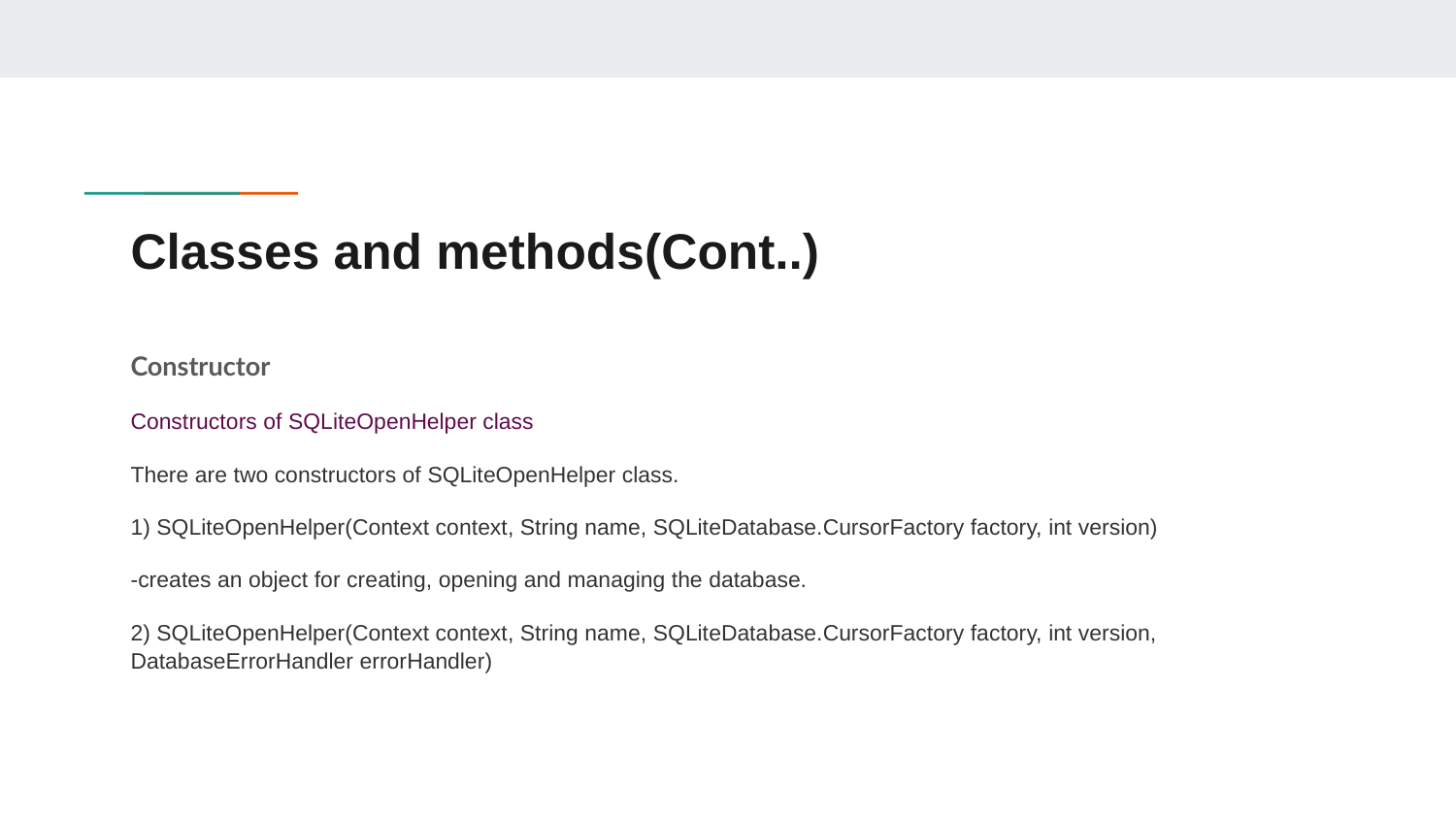

# Classes and methods(Cont..)
Constructor
Constructors of SQLiteOpenHelper class
There are two constructors of SQLiteOpenHelper class.
1) SQLiteOpenHelper(Context context, String name, SQLiteDatabase.CursorFactory factory, int version)
-creates an object for creating, opening and managing the database.
2) SQLiteOpenHelper(Context context, String name, SQLiteDatabase.CursorFactory factory, int version, DatabaseErrorHandler errorHandler)